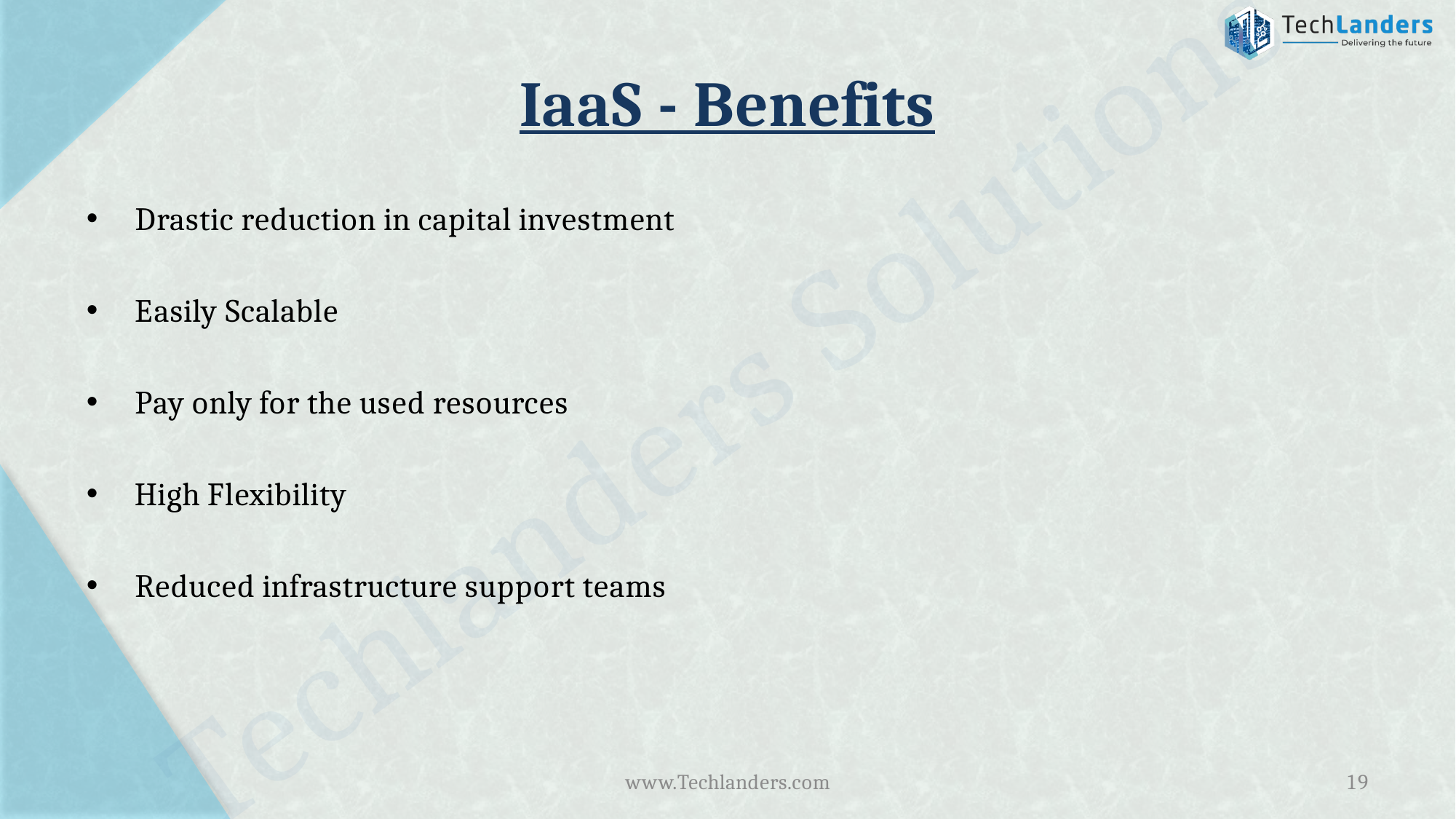

# IaaS - Benefits
Drastic reduction in capital investment

Easily Scalable

Pay only for the used resources

High Flexibility

Reduced infrastructure support teams
www.Techlanders.com
19